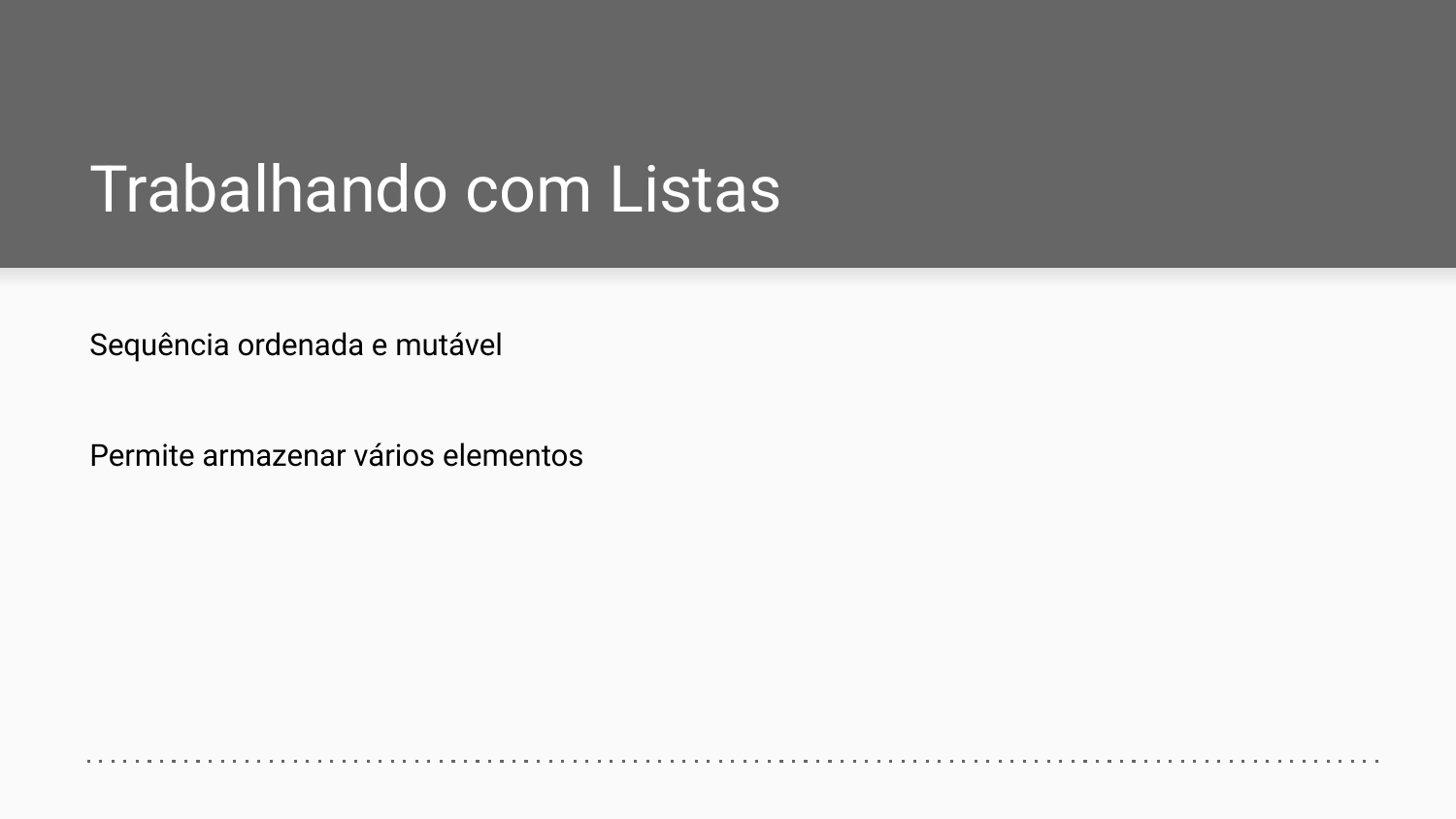

# Trabalhando com Listas
Sequência ordenada e mutável
Permite armazenar vários elementos